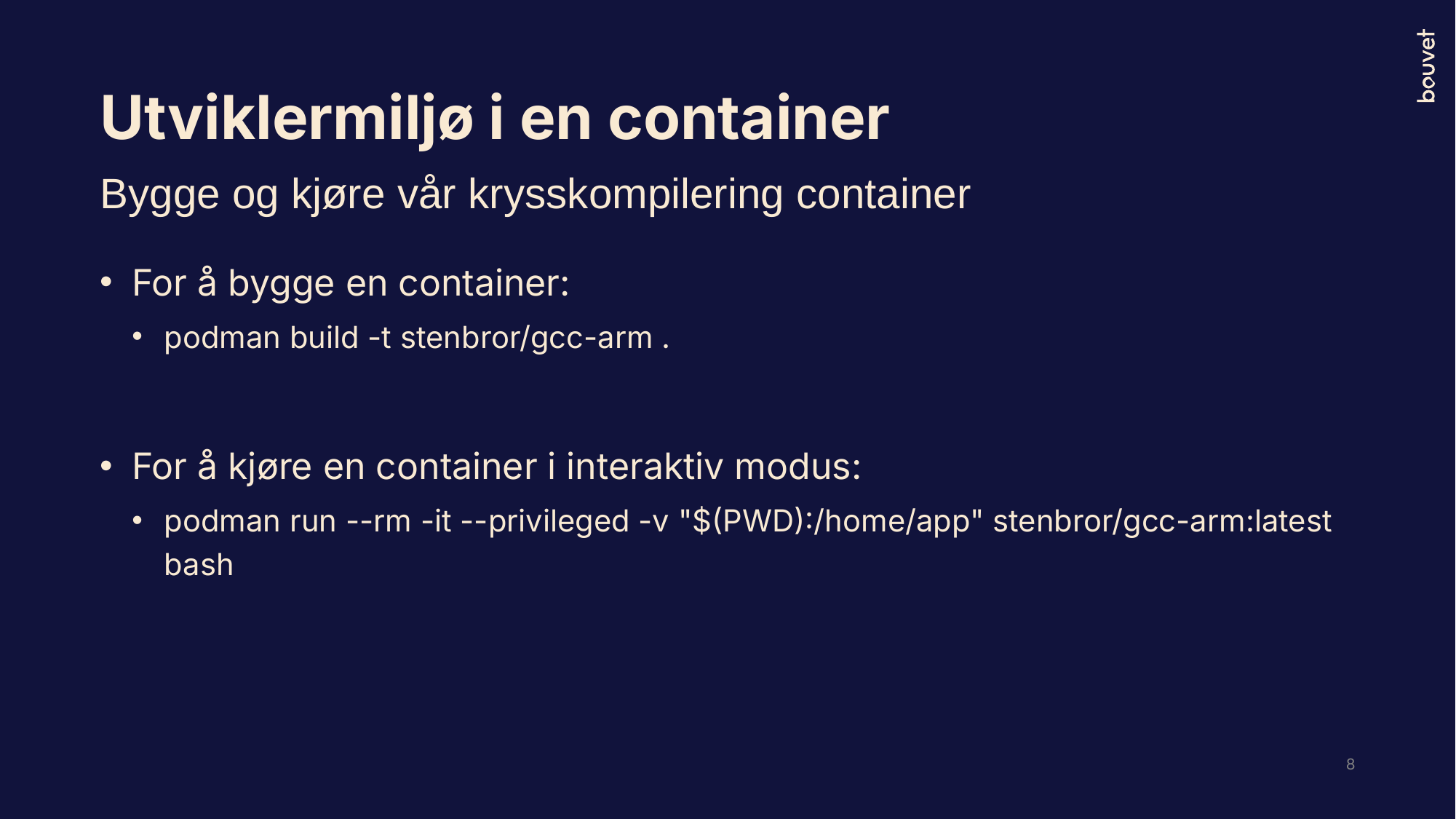

# Utviklermiljø i en container
Bygge og kjøre vår krysskompilering container
For å bygge en container:
podman build -t stenbror/gcc-arm .

For å kjøre en container i interaktiv modus:
podman run --rm -it --privileged -v "$(PWD):/home/app" stenbror/gcc-arm:latest bash
8